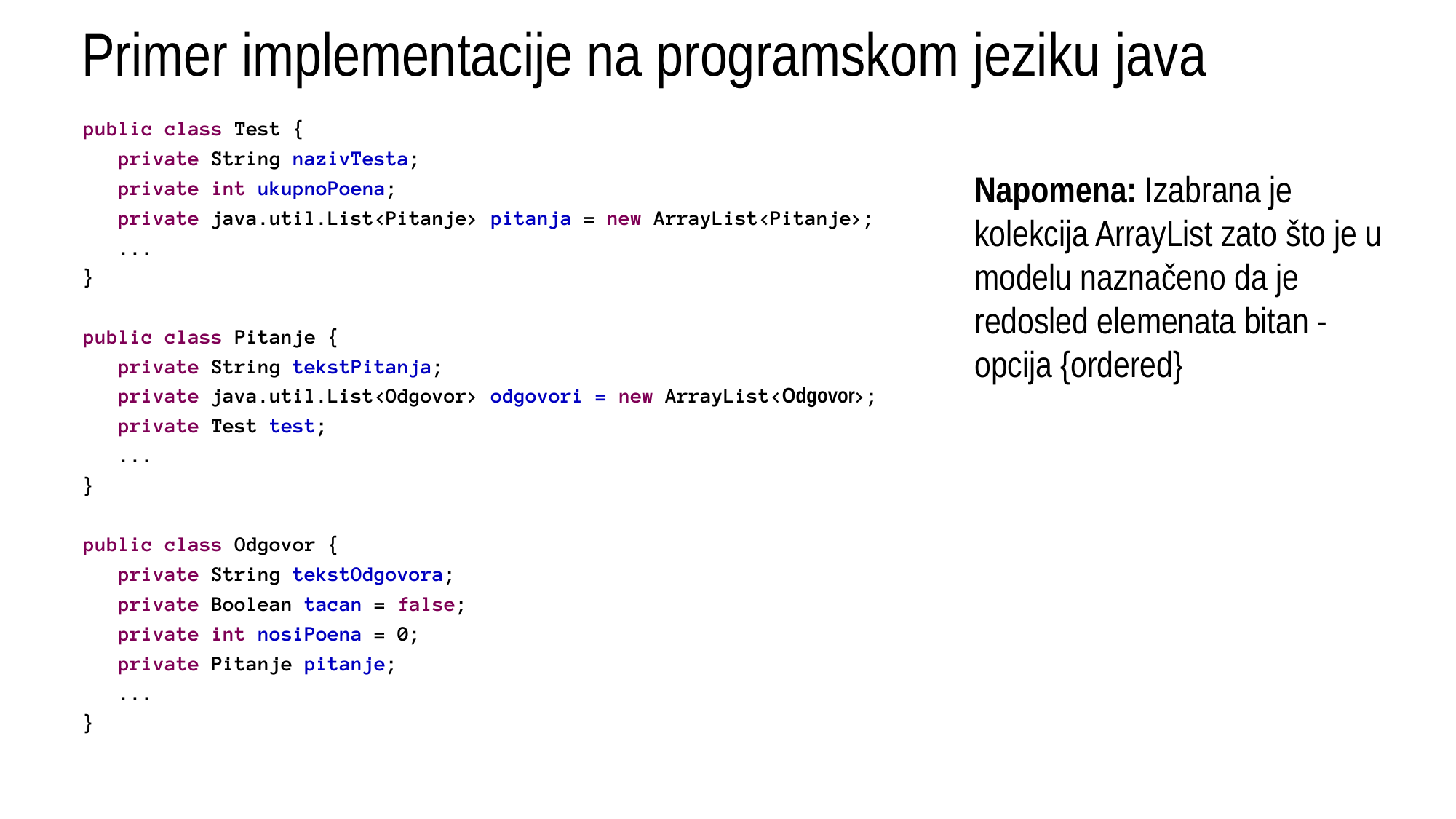

# Primer implementacije na programskom jeziku java
public class Test {
   private String nazivTesta;
   private int ukupnoPoena;
   private java.util.List<Pitanje> pitanja = new ArrayList<Pitanje>;
   ...
}

public class Pitanje {
   private String tekstPitanja;
   private java.util.List<Odgovor> odgovori = new ArrayList<Odgovor>;
   private Test test;
   ...
}

public class Odgovor {
   private String tekstOdgovora;
   private Boolean tacan = false;
   private int nosiPoena = 0;
   private Pitanje pitanje;
   ...
}

Napomena: Izabrana je kolekcija ArrayList zato što je u modelu naznačeno da je redosled elemenata bitan - opcija {ordered}